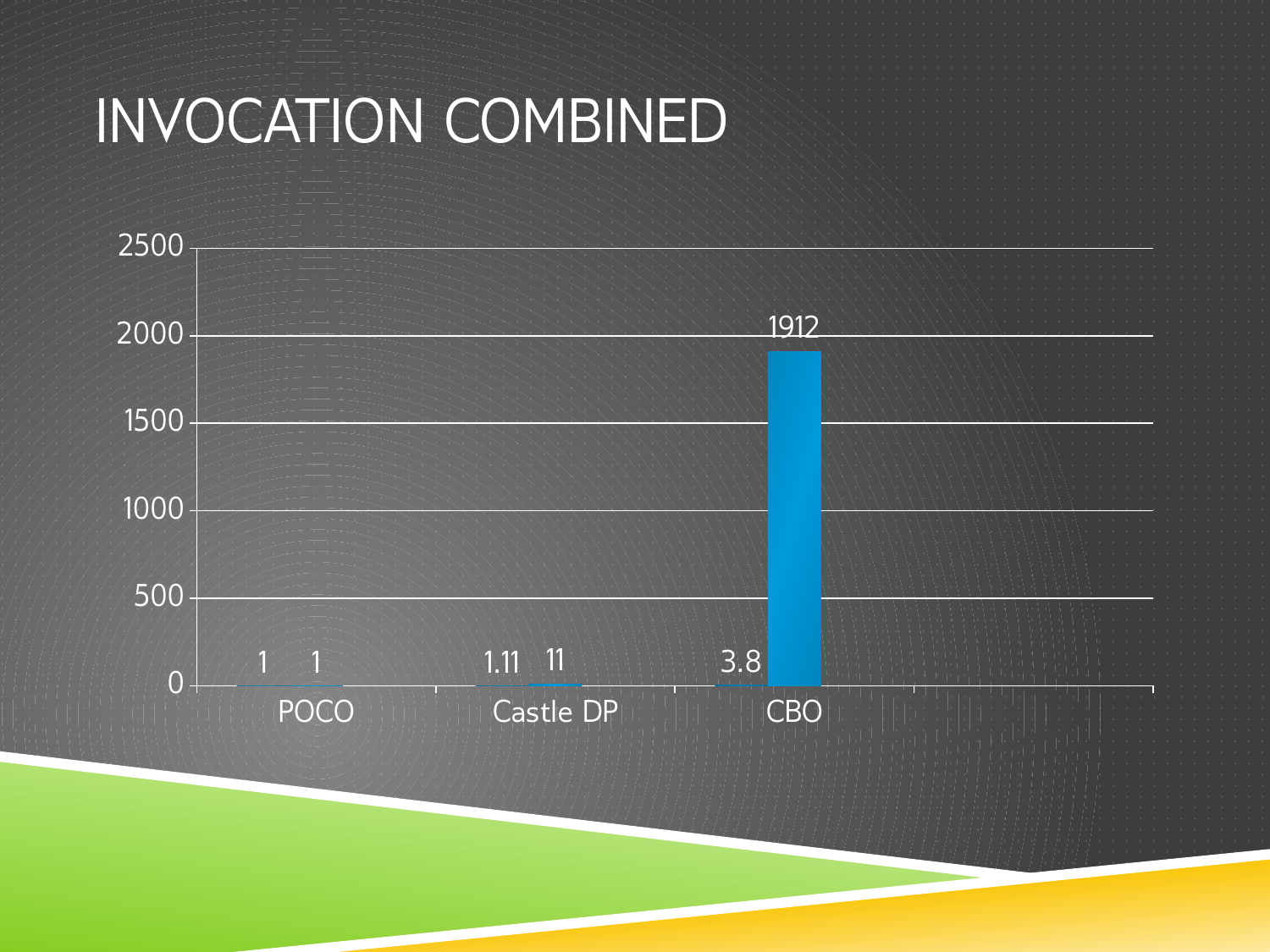

# Invocation Combined

### Chart

| Category | Column3 | Column2 | Column1 |
|---|---|---|---|
| POCO | 1.0 | 1.0 | None |
| Castle DP | 1.11 | 11.0 | None |
| CBO | 3.8 | 1912.0 | None |